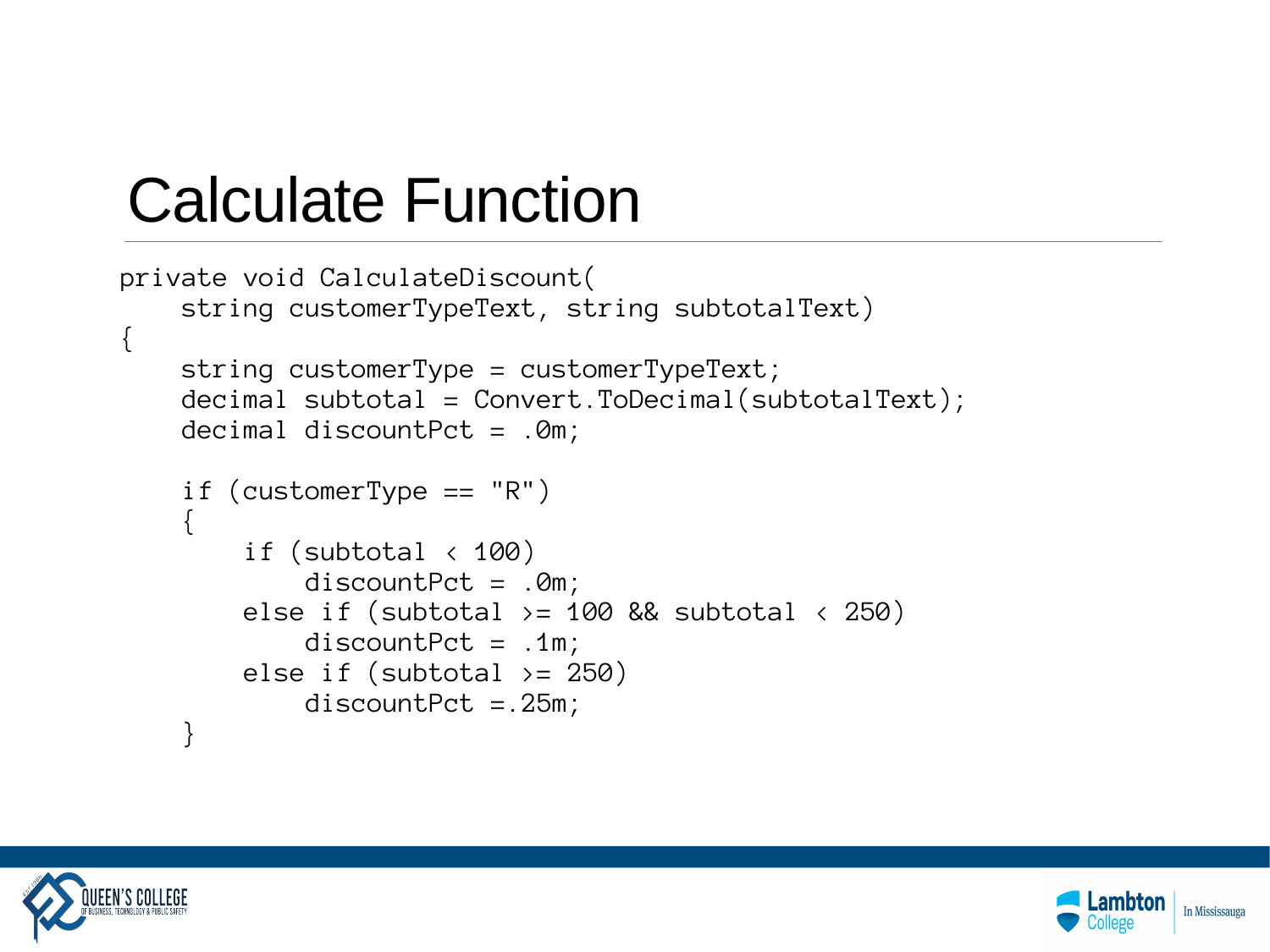

# Calculate Function
private void CalculateDiscount(
    string customerTypeText, string subtotalText)
{
    string customerType = customerTypeText;
    decimal subtotal = Convert.ToDecimal(subtotalText);
    decimal discountPct = .0m;

    if (customerType == "R")
    {
        if (subtotal < 100)
            discountPct = .0m;
        else if (subtotal >= 100 && subtotal < 250)
            discountPct = .1m;
        else if (subtotal >= 250)
            discountPct =.25m;
    }